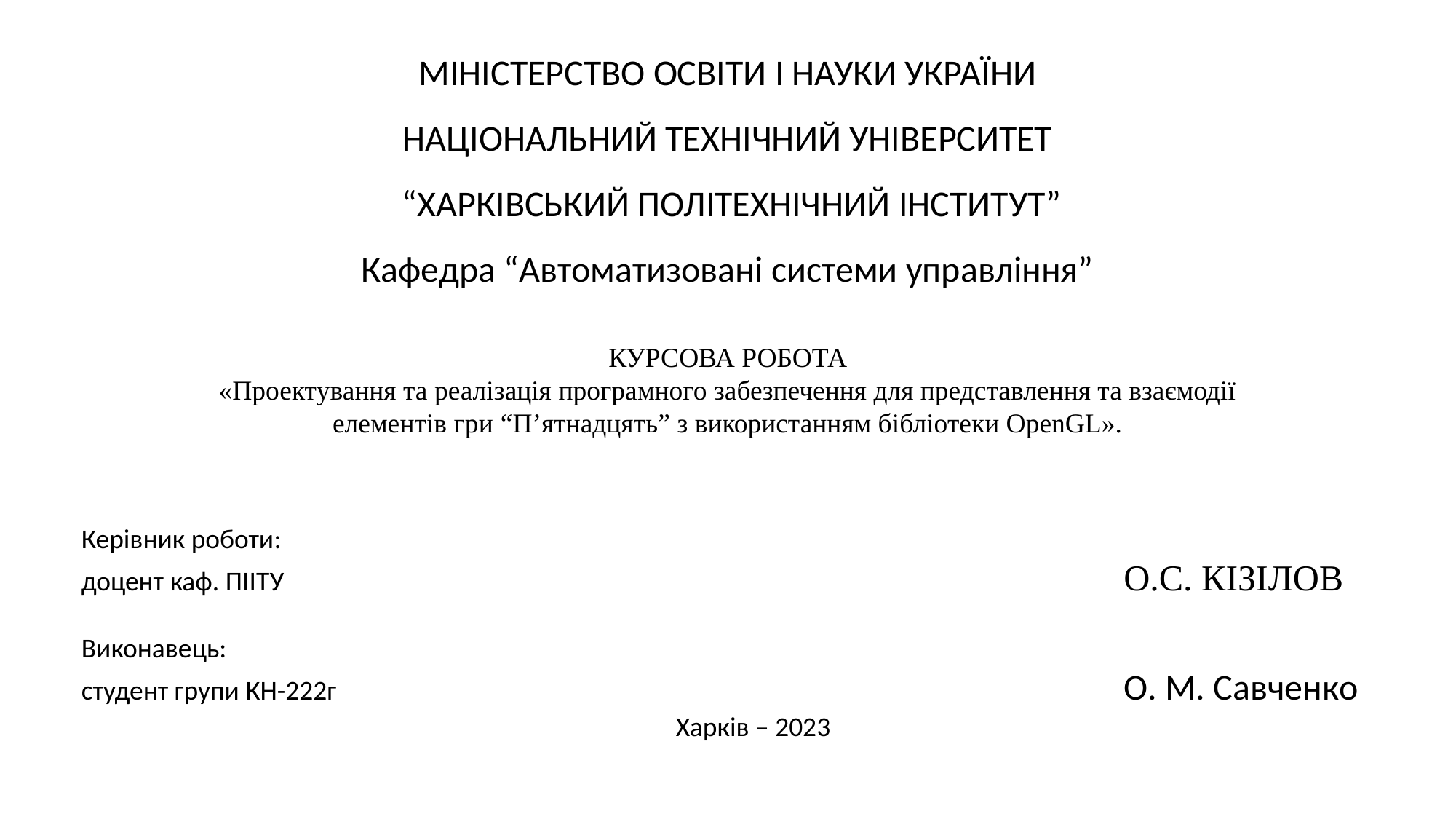

# МІНІСТЕРСТВО ОСВІТИ І НАУКИ УКРАЇНИ НАЦІОНАЛЬНИЙ ТЕХНІЧНИЙ УНІВЕРСИТЕТ “ХАРКІВСЬКИЙ ПОЛІТЕХНІЧНИЙ ІНСТИТУТ” Кафедра “Автоматизовані системи управління”
КУРСОВА РОБОТА
«Проектування та реалізація програмного забезпечення для представлення та взаємодії елементів гри “П’ятнадцять” з використанням бібліотеки OpenGL».
Керівник роботи:
доцент каф. ПІІТУ						                                             О.С. КІЗІЛОВ
Виконавець:
студент групи КН-222г					                                             О. М. Савченко
Харків – 2023